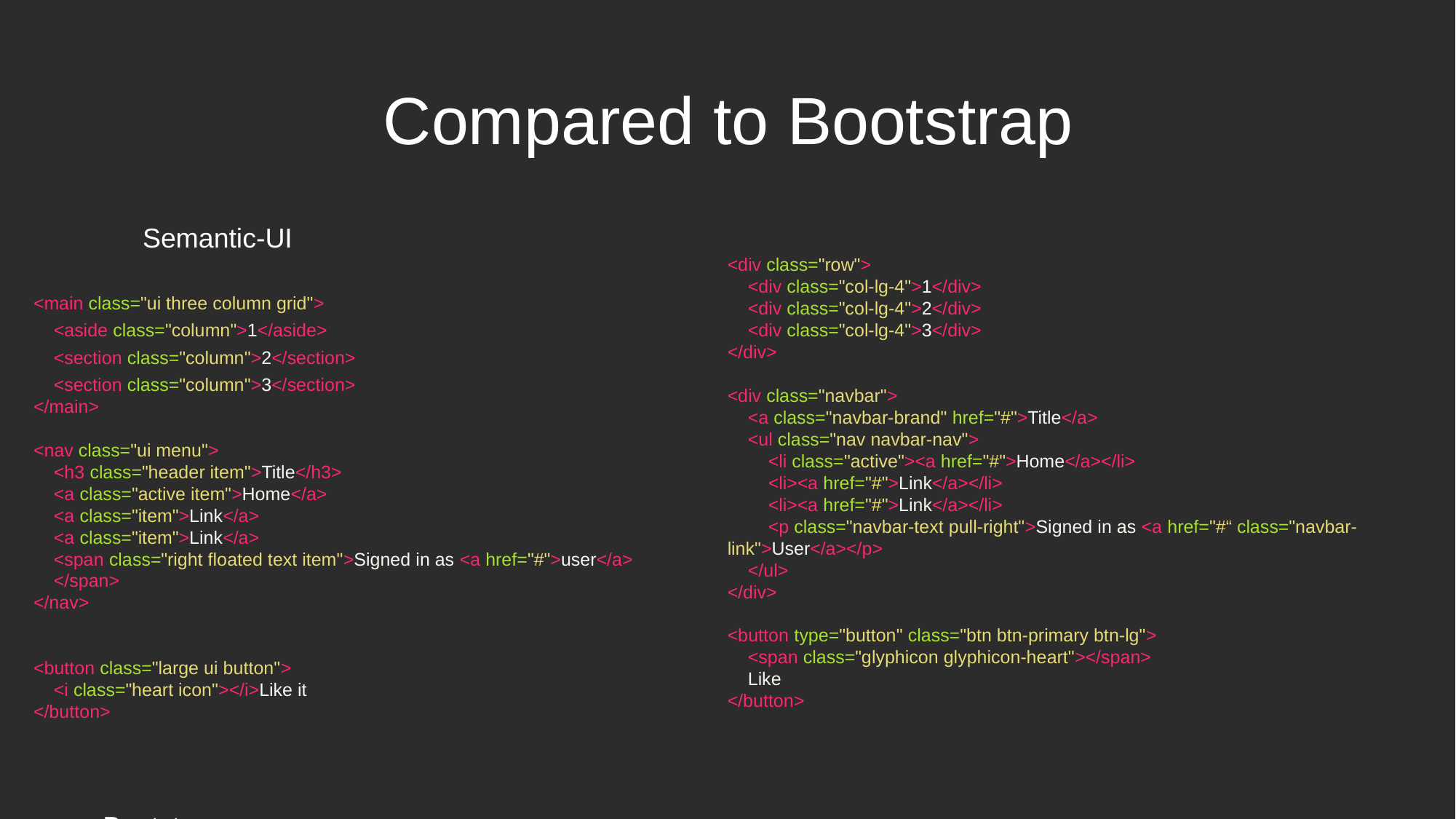

# Compared to Bootstrap
	Semantic-UI

<main class="ui three column grid">
    <aside class="column">1</aside>
    <section class="column">2</section>
    <section class="column">3</section>
</main>

<nav class="ui menu">
    <h3 class="header item">Title</h3>
    <a class="active item">Home</a>
    <a class="item">Link</a>
    <a class="item">Link</a>
    <span class="right floated text item">Signed in as <a href="#">user</a>
    </span>
</nav>

<button class="large ui button">
    <i class="heart icon"></i>Like it
</button>

	Bootstrap

<div class="row">
    <div class="col-lg-4">1</div>
    <div class="col-lg-4">2</div>
    <div class="col-lg-4">3</div>
</div>

<div class="navbar">
    <a class="navbar-brand" href="#">Title</a>
    <ul class="nav navbar-nav">
        <li class="active"><a href="#">Home</a></li>
        <li><a href="#">Link</a></li>
        <li><a href="#">Link</a></li>
        <p class="navbar-text pull-right">Signed in as <a href="#“ class="navbar-link">User</a></p>
    </ul>
</div>

<button type="button" class="btn btn-primary btn-lg">
    <span class="glyphicon glyphicon-heart"></span>
    Like
</button>